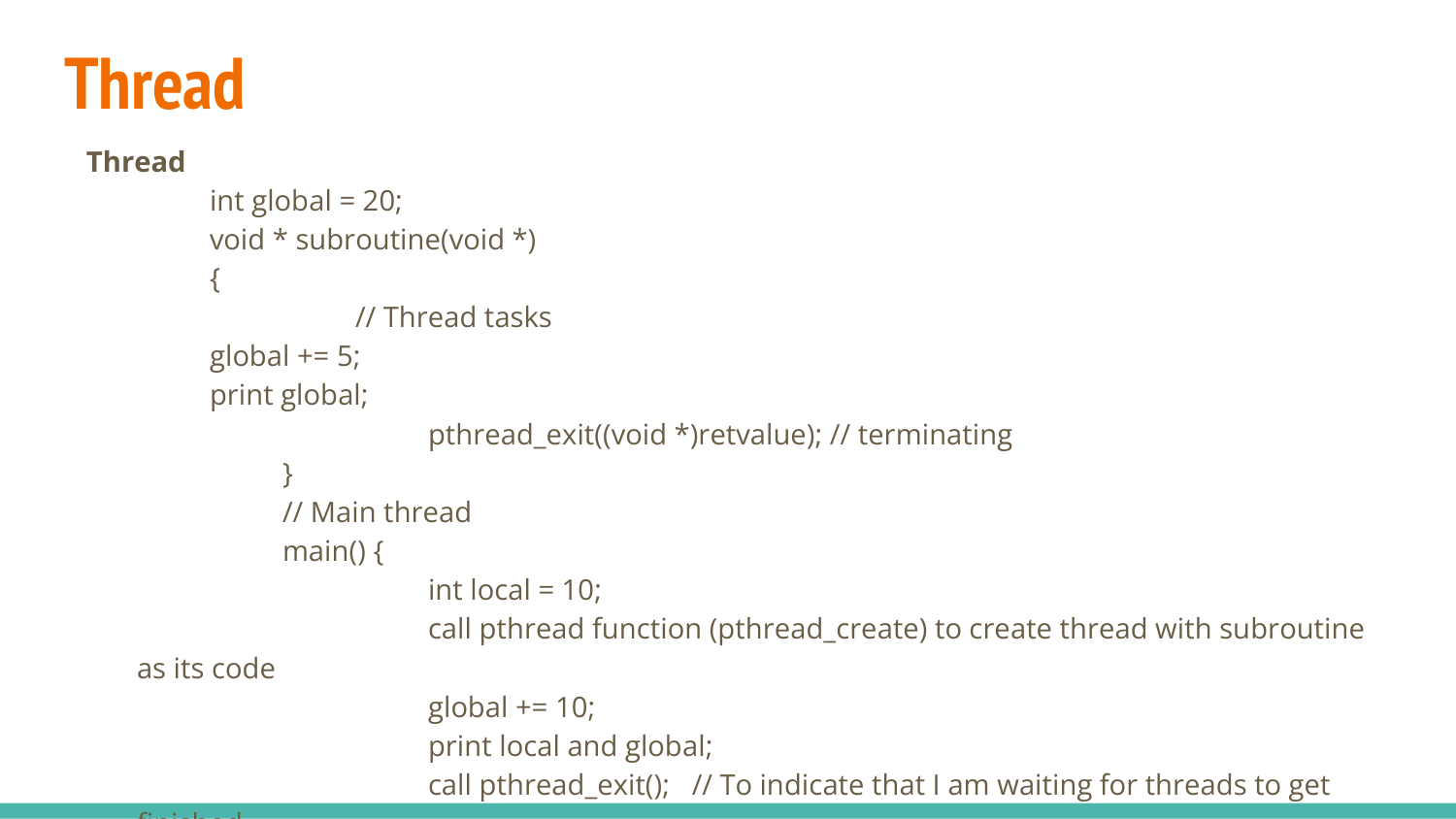

# Thread
Thread
	int global = 20;
	void * subroutine(void *)
	{
		// Thread tasks
global += 5;
print global;
		pthread_exit((void *)retvalue); // terminating
	}
	// Main thread
	main() {
		int local = 10;
		call pthread function (pthread_create) to create thread with subroutine as its code
		global += 10;
		print local and global;
		call pthread_exit();   // To indicate that I am waiting for threads to get finished
	}